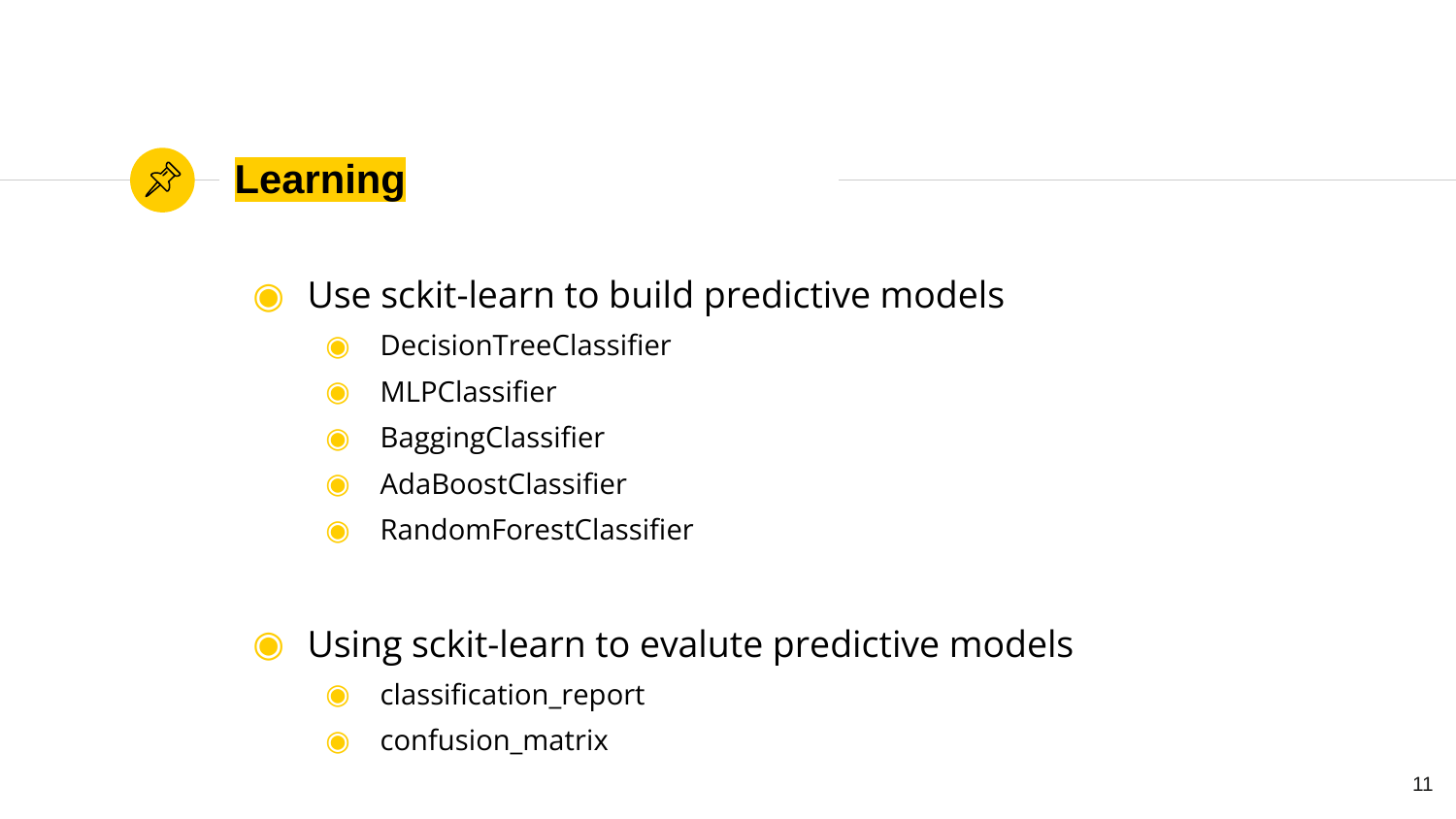

# Learning

Use sckit-learn to build predictive models
DecisionTreeClassifier
MLPClassifier
BaggingClassifier
AdaBoostClassifier
RandomForestClassifier

Using sckit-learn to evalute predictive models
classification_report
confusion_matrix
11